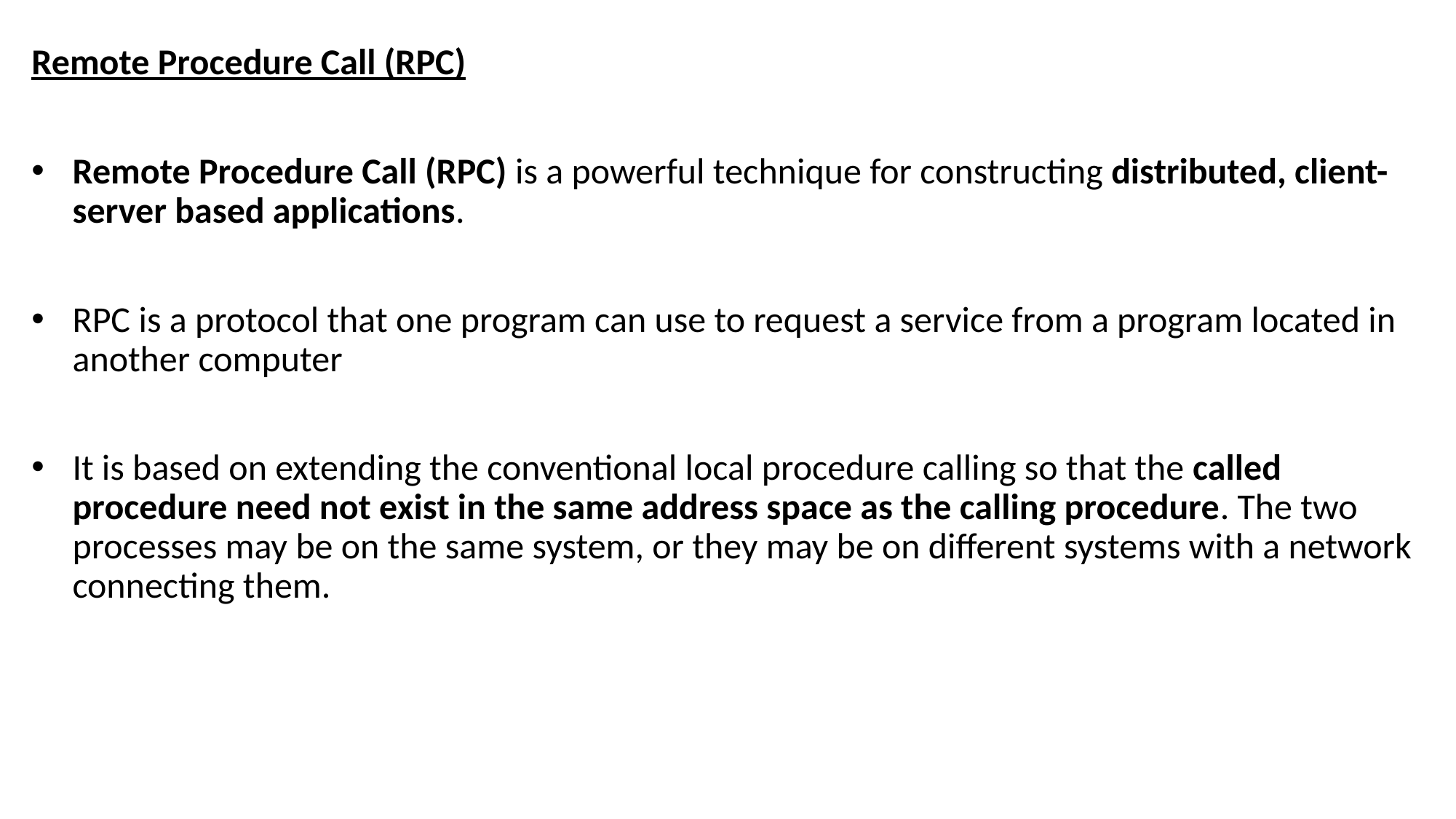

Remote Procedure Call (RPC)

Remote Procedure Call (RPC) is a powerful technique for constructing distributed, client-server based applications.

RPC is a protocol that one program can use to request a service from a program located in another computer

It is based on extending the conventional local procedure calling so that the called procedure need not exist in the same address space as the calling procedure. The two processes may be on the same system, or they may be on different systems with a network connecting them.